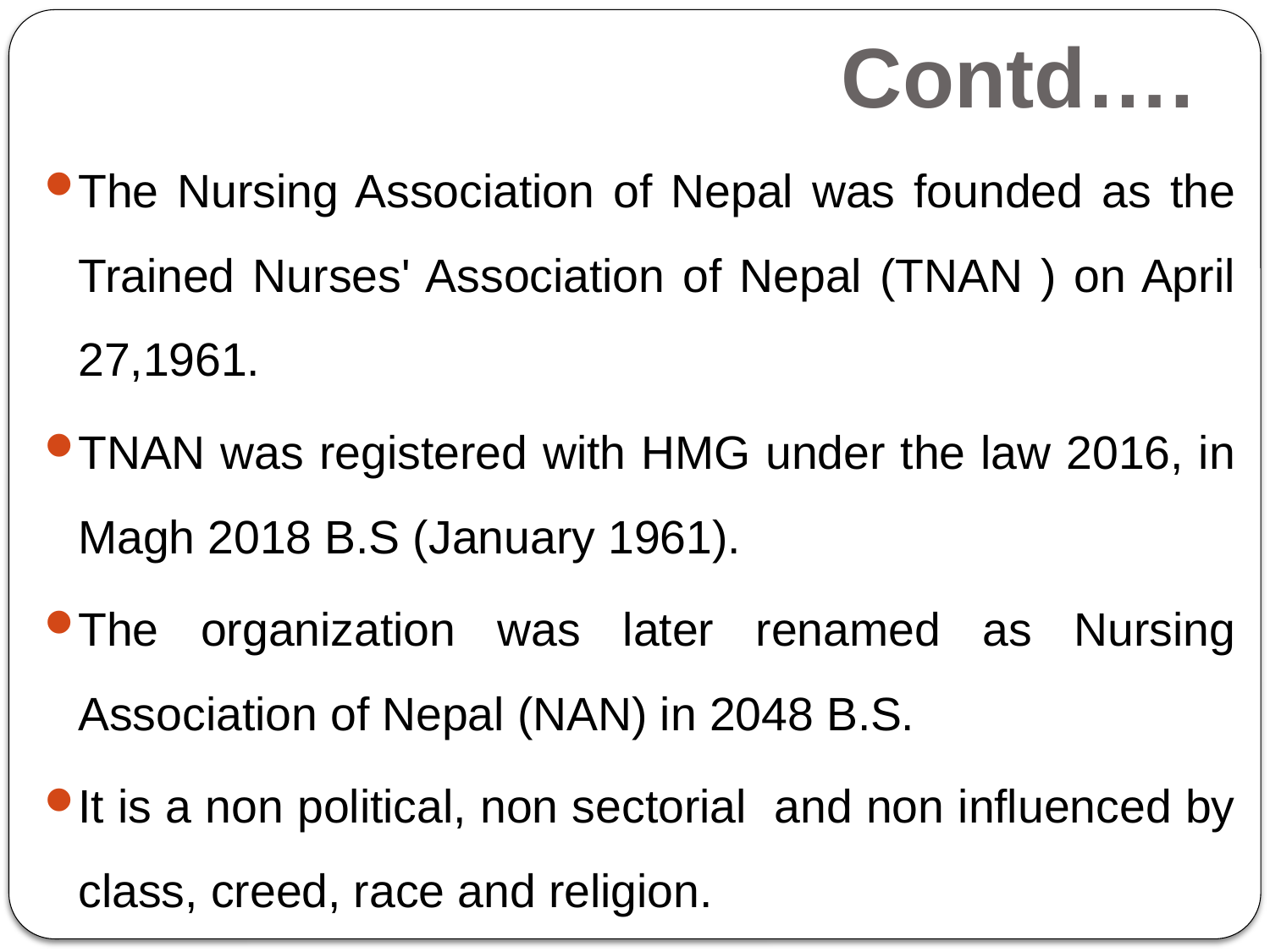

# Contd….
The Nursing Association of Nepal was founded as the Trained Nurses' Association of Nepal (TNAN ) on April 27,1961.
TNAN was registered with HMG under the law 2016, in Magh 2018 B.S (January 1961).
The organization was later renamed as Nursing Association of Nepal (NAN) in 2048 B.S.
It is a non political, non sectorial  and non influenced by class, creed, race and religion.